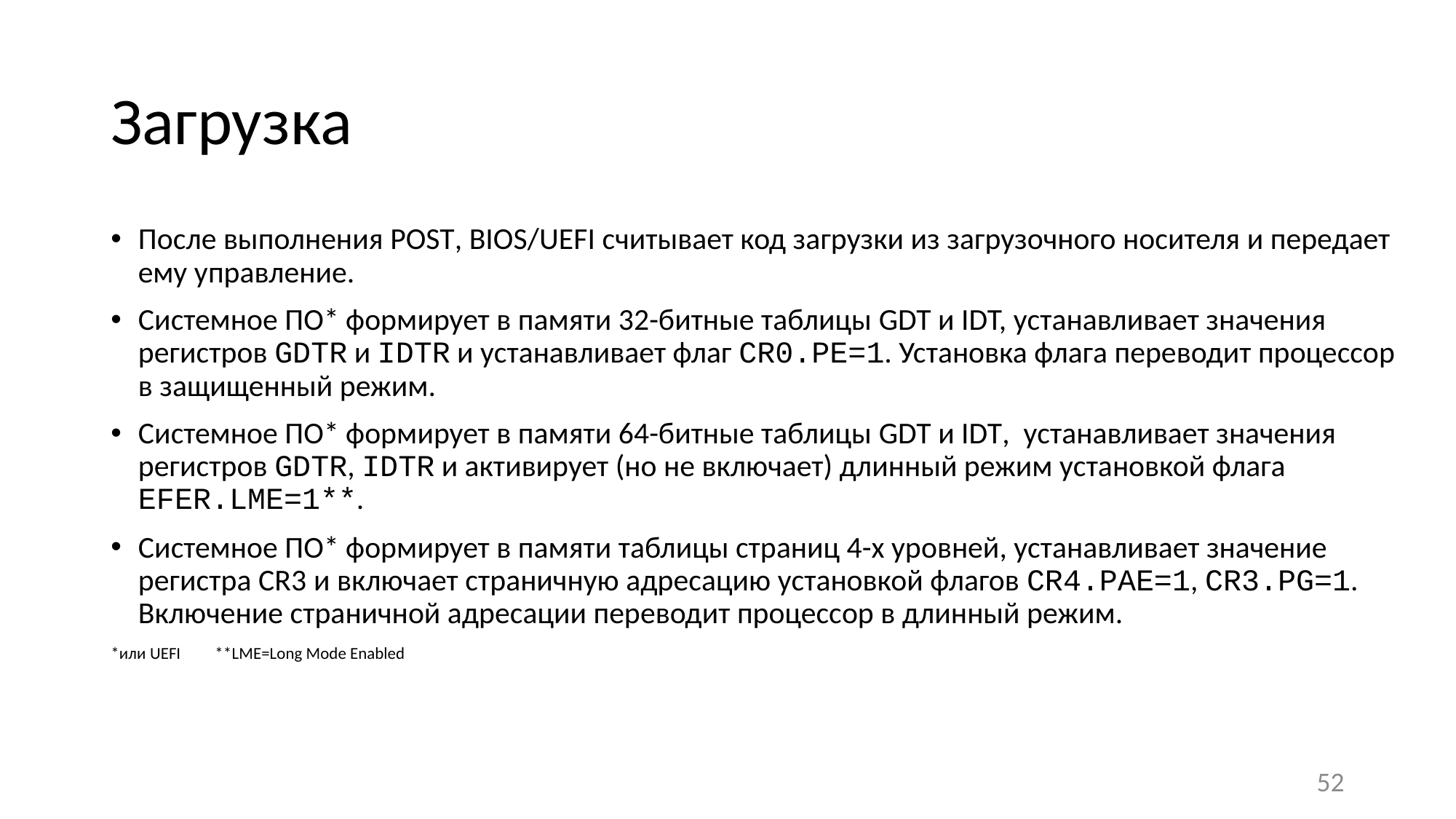

# Загрузка
После выполнения POST, BIOS/UEFI считывает код загрузки из загрузочного носителя и передает ему управление.
Системное ПО* формирует в памяти 32-битные таблицы GDT и IDT, устанавливает значения регистров GDTR и IDTR и устанавливает флаг CR0.PE=1. Установка флага переводит процессор в защищенный режим.
Системное ПО* формирует в памяти 64-битные таблицы GDT и IDT,  устанавливает значения регистров GDTR, IDTR и активирует (но не включает) длинный режим установкой флага EFER.LME=1**.
Системное ПО* формирует в памяти таблицы страниц 4-х уровней, устанавливает значение регистра CR3 и включает страничную адресацию установкой флагов CR4.PAE=1, CR3.PG=1. Включение страничной адресации переводит процессор в длинный режим.
*или UEFI         **LME=Long Mode Enabled
52